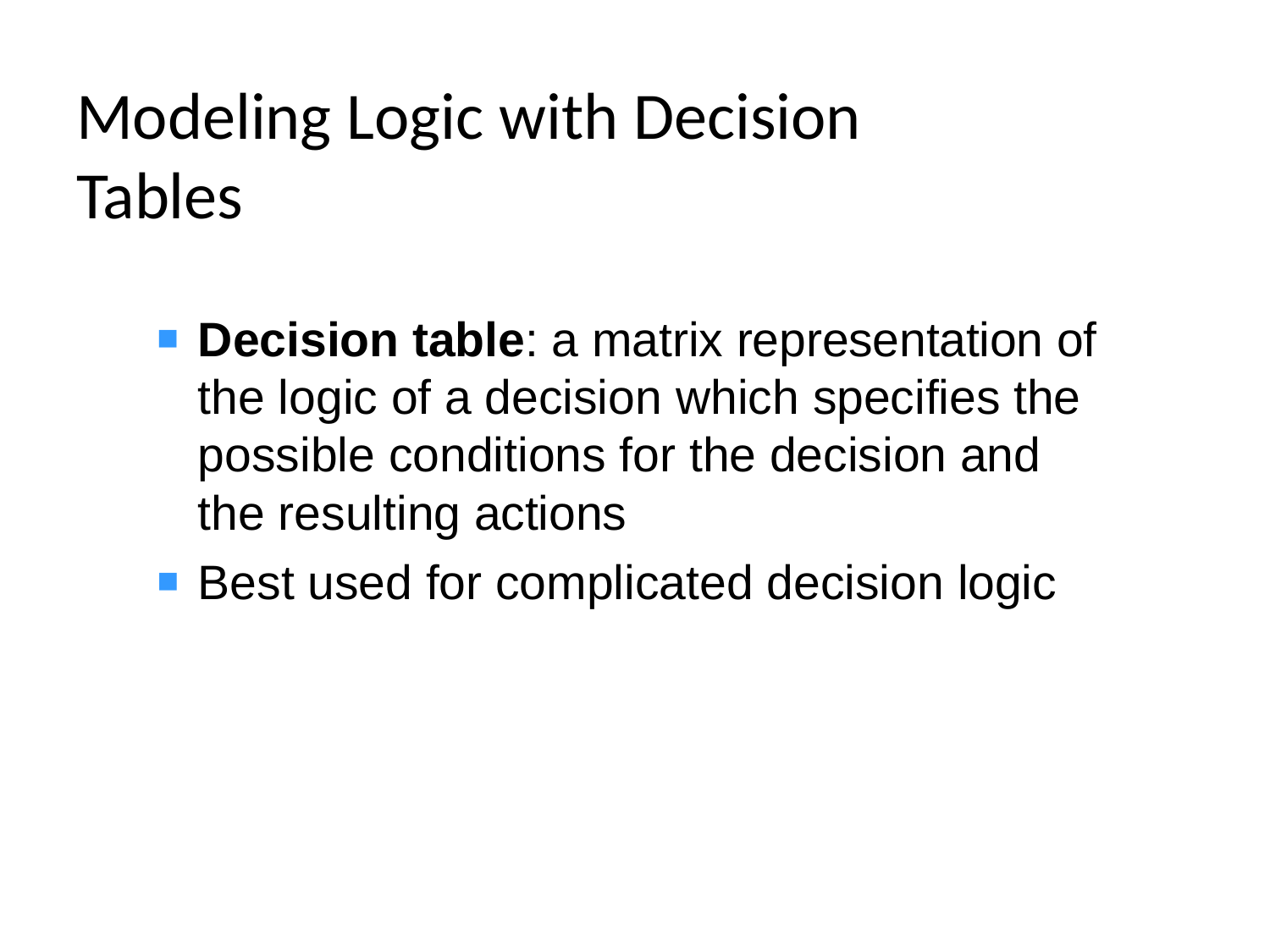

# Modeling Logic with Decision Tables
Decision table: a matrix representation of the logic of a decision which specifies the possible conditions for the decision and the resulting actions
Best used for complicated decision logic
39